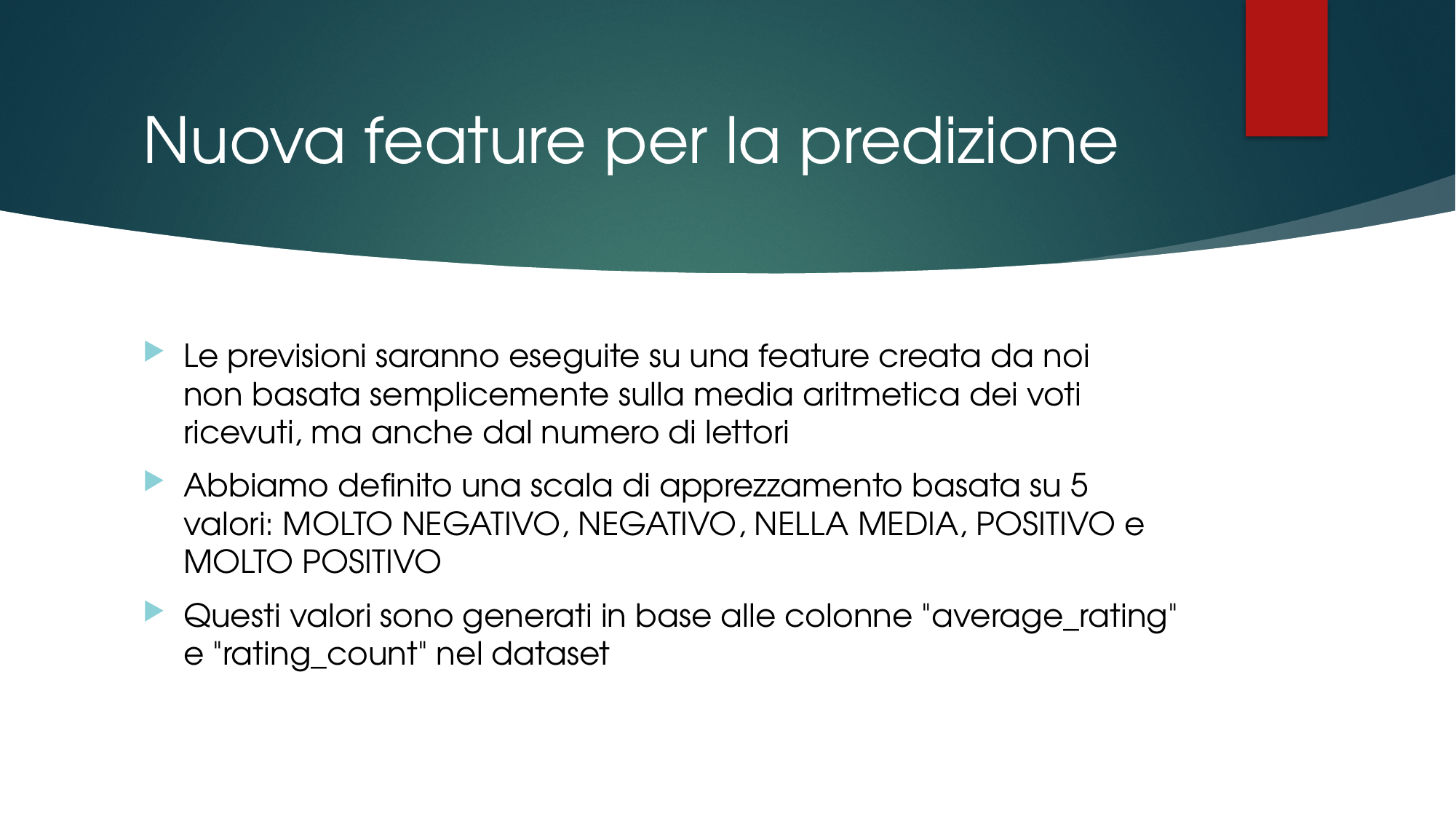

# Nuova feature per la predizione

Le previsioni saranno eseguite su una feature creata da noi non basata semplicemente sulla media aritmetica dei voti ricevuti, ma anche dal numero di lettori
Abbiamo definito una scala di apprezzamento basata su 5 valori: MOLTO NEGATIVO, NEGATIVO, NELLA MEDIA, POSITIVO e MOLTO POSITIVO
Questi valori sono generati in base alle colonne "average_rating" e "rating_count" nel dataset